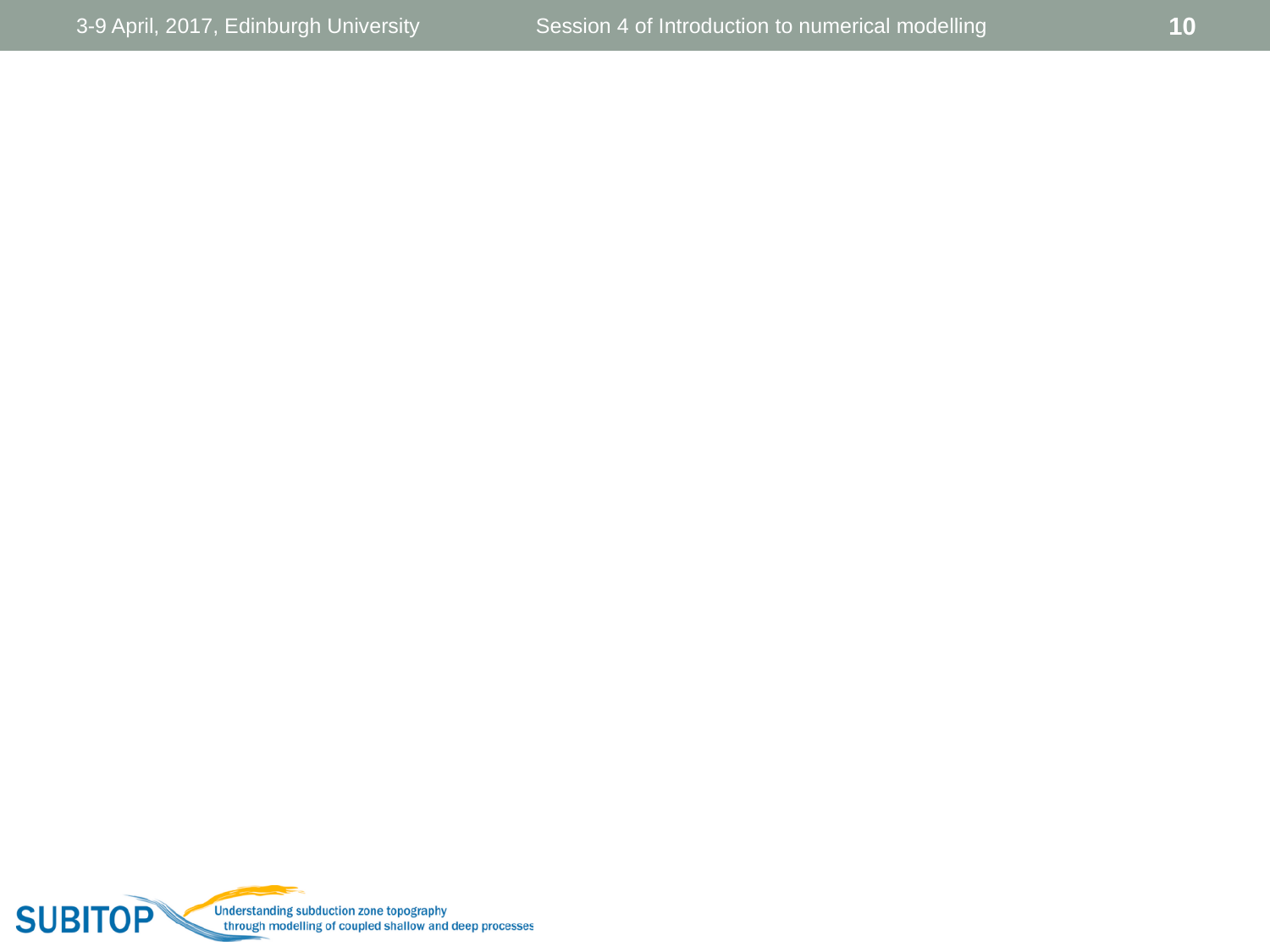

3-9 April, 2017, Edinburgh University
Session 4 of Introduction to numerical modelling
10